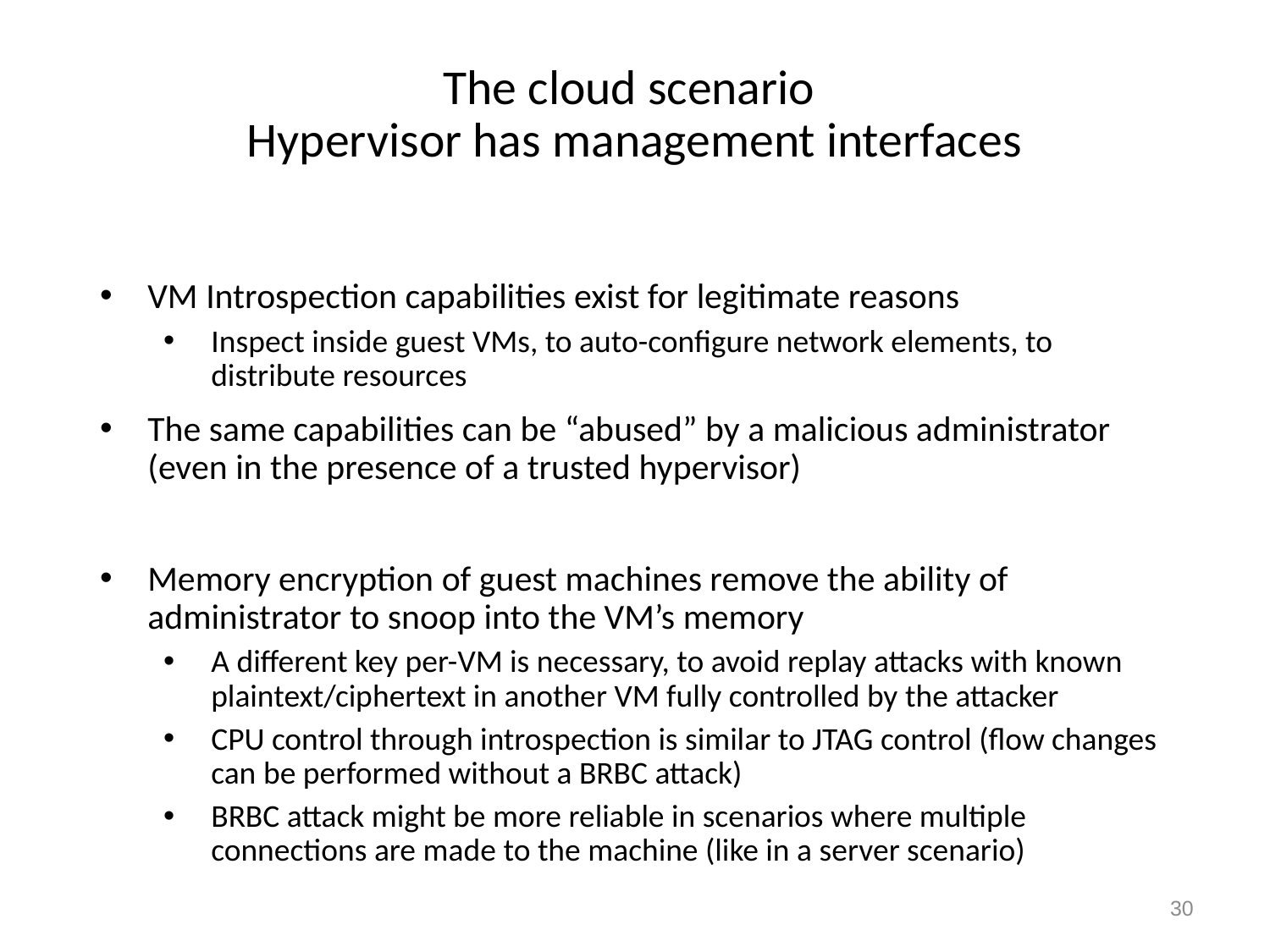

The cloud scenario
Hypervisor has management interfaces

VM Introspection capabilities exist for legitimate reasons
Inspect inside guest VMs, to auto-configure network elements, to distribute resources
The same capabilities can be “abused” by a malicious administrator (even in the presence of a trusted hypervisor)

Memory encryption of guest machines remove the ability of administrator to snoop into the VM’s memory
A different key per-VM is necessary, to avoid replay attacks with known plaintext/ciphertext in another VM fully controlled by the attacker
CPU control through introspection is similar to JTAG control (flow changes can be performed without a BRBC attack)
BRBC attack might be more reliable in scenarios where multiple connections are made to the machine (like in a server scenario)
30